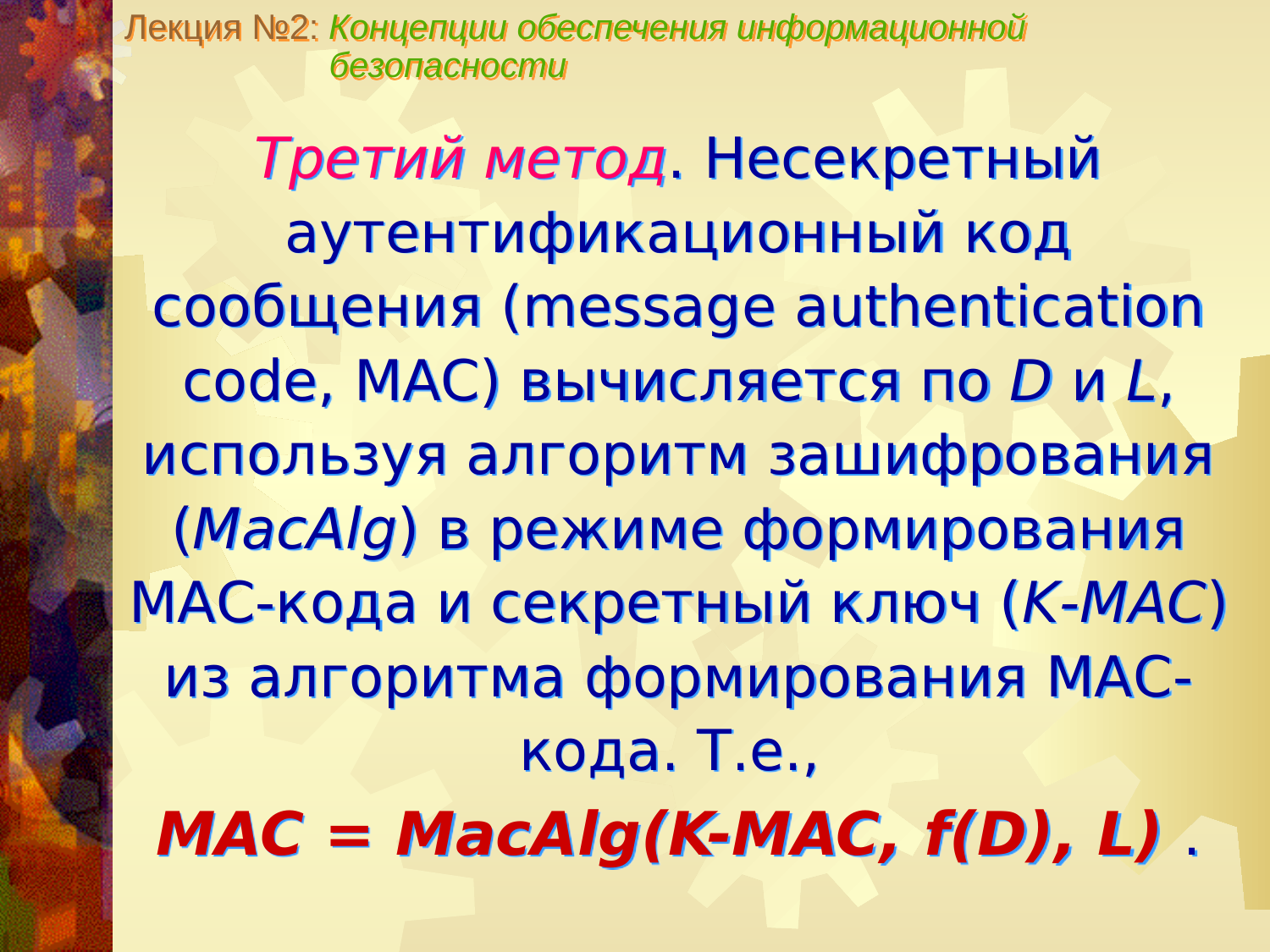

Лекция №2: Концепции обеспечения информационной
                       безопасности
Третий метод. Несекретный аутентификационный код сообщения (message authentication code, MAC) вычисляется по D и L, используя алгоритм зашифрования (MacAlg) в режиме формирования МАС-кода и секретный ключ (K-MAC) из алгоритма формирования МАС-кода. Т.е.,
MAC = MacAlg(K-MAC, f(D), L) .